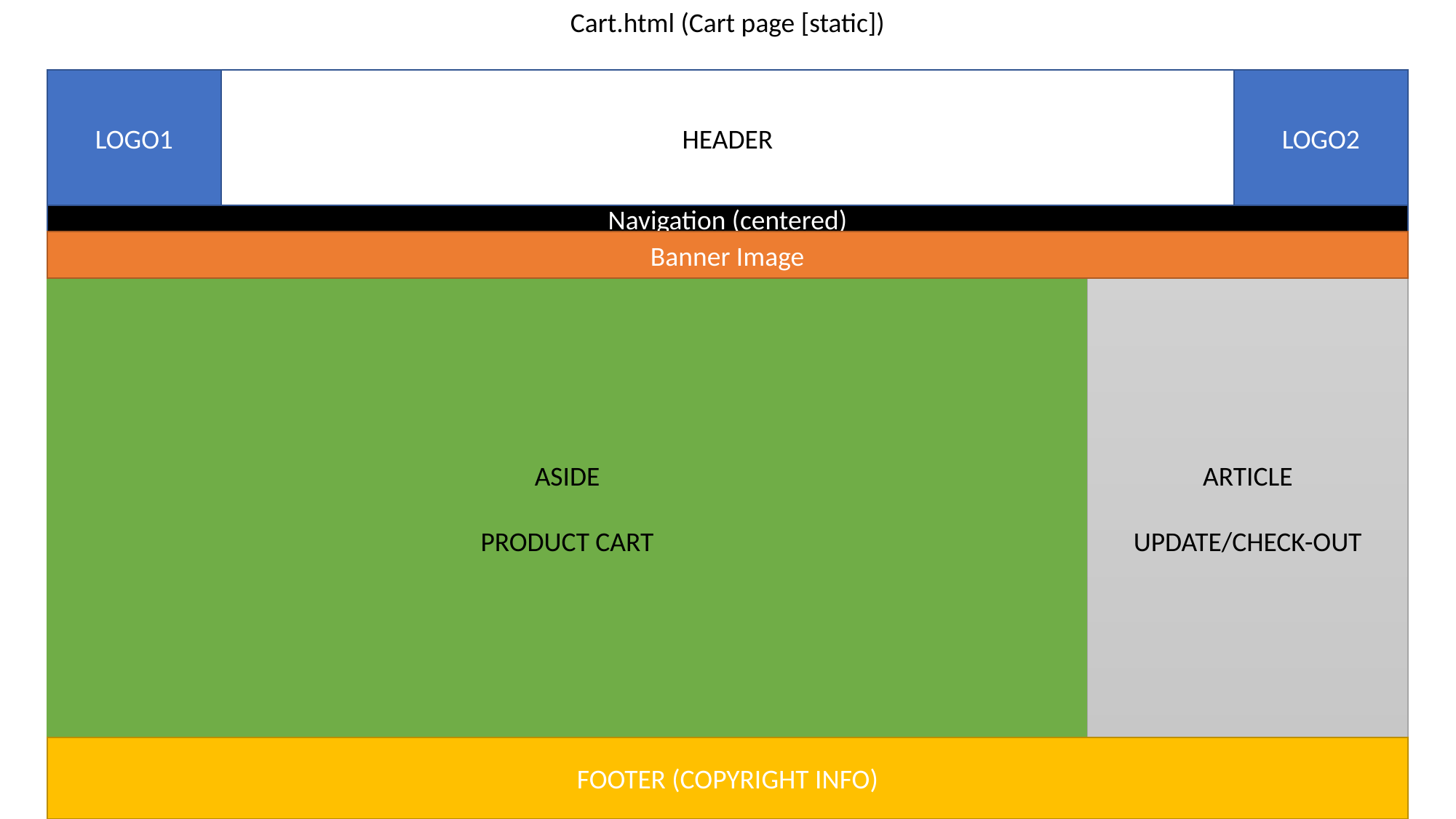

Cart.html (Cart page [static])
HEADER
LOGO1
LOGO2
Navigation (centered)
Banner Image
ASIDE

PRODUCT CART
ARTICLE

UPDATE/CHECK-OUT
FOOTER (COPYRIGHT INFO)